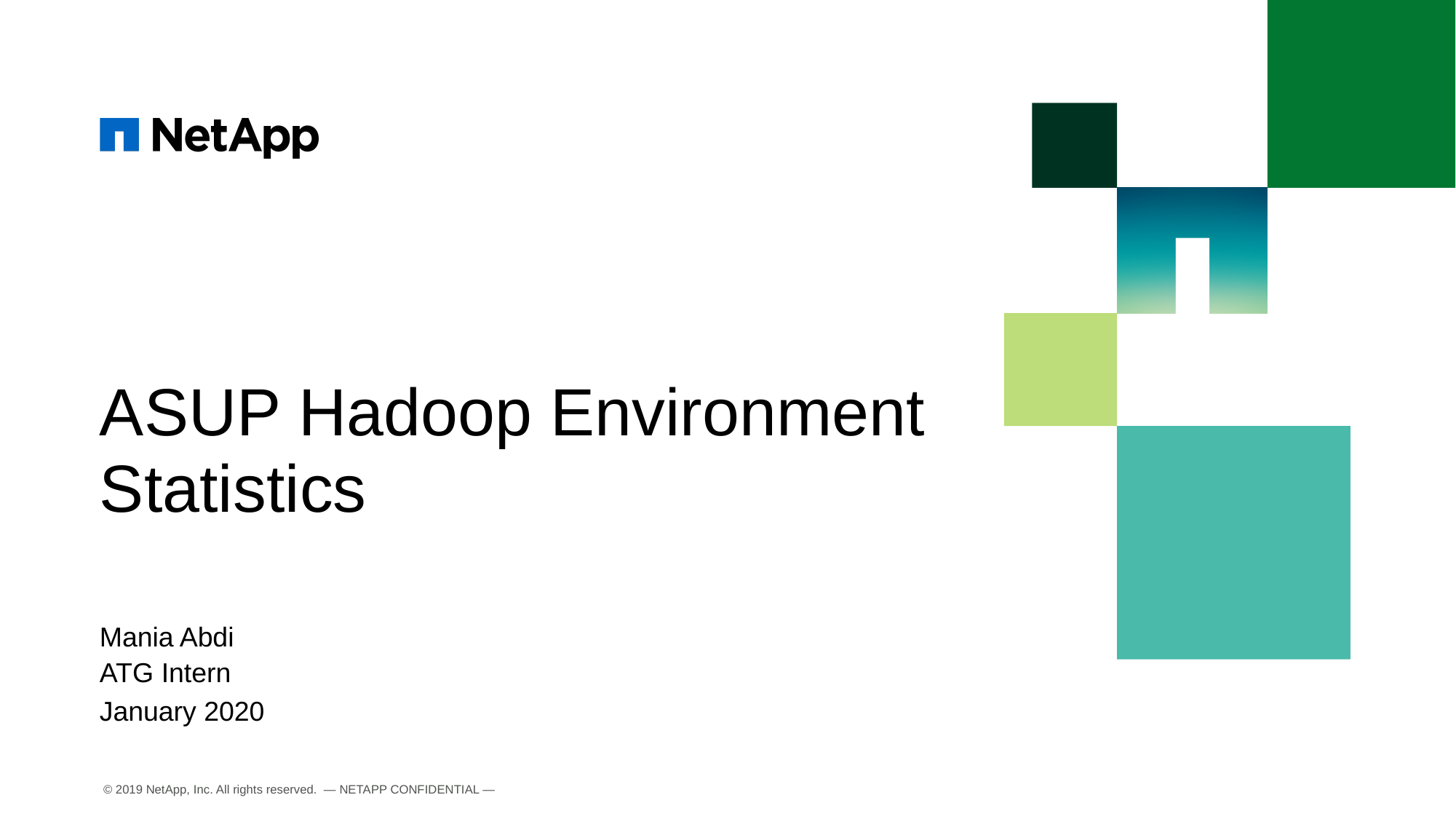

# ASUP Hadoop Environment Statistics
Mania Abdi
ATG Intern
January 2020
© 2019 NetApp, Inc. All rights reserved.  — NETAPP CONFIDENTIAL —